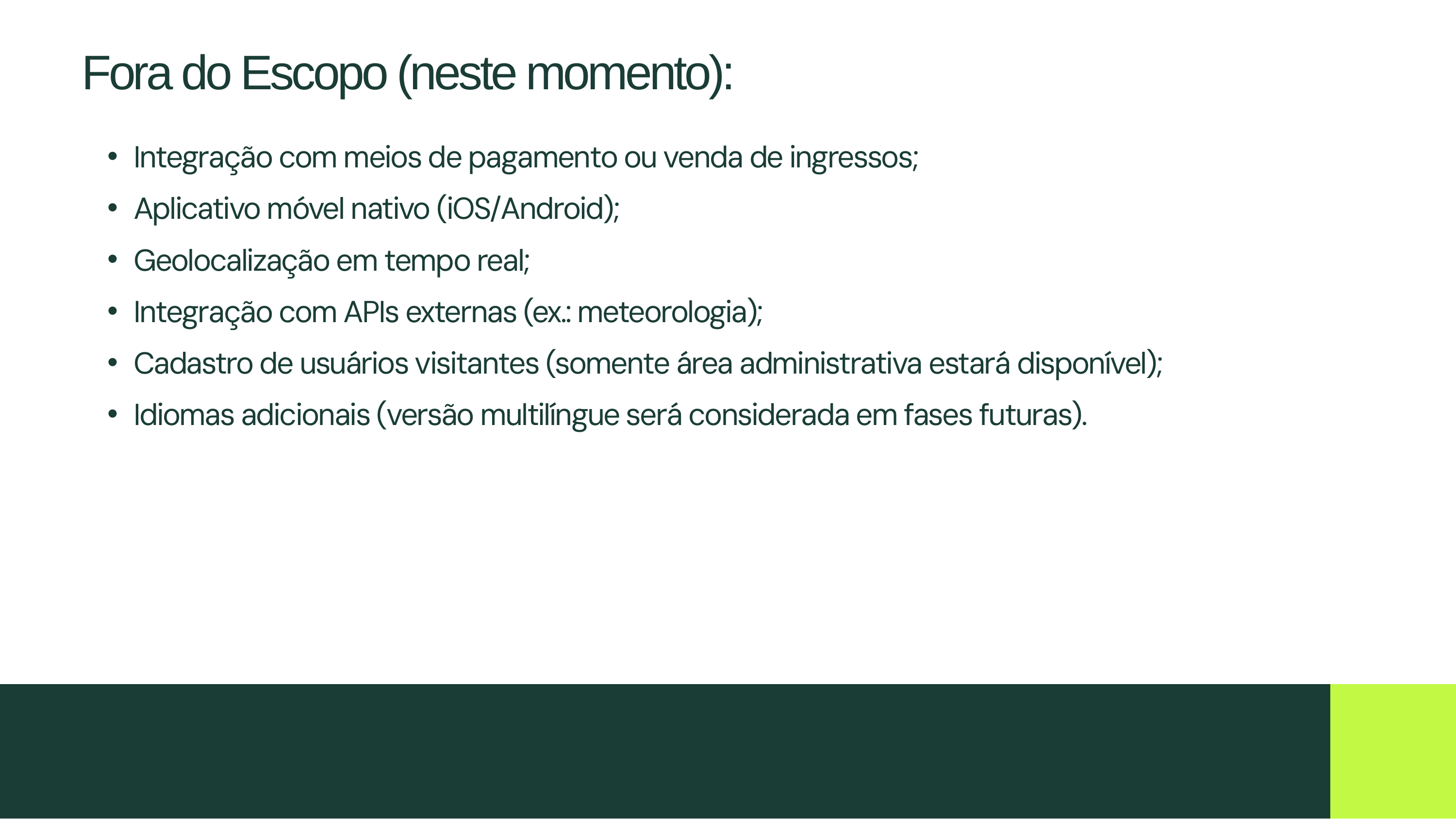

Fora do Escopo (neste momento):
Integração com meios de pagamento ou venda de ingressos;
Aplicativo móvel nativo (iOS/Android);
Geolocalização em tempo real;
Integração com APIs externas (ex.: meteorologia);
Cadastro de usuários visitantes (somente área administrativa estará disponível);
Idiomas adicionais (versão multilíngue será considerada em fases futuras).